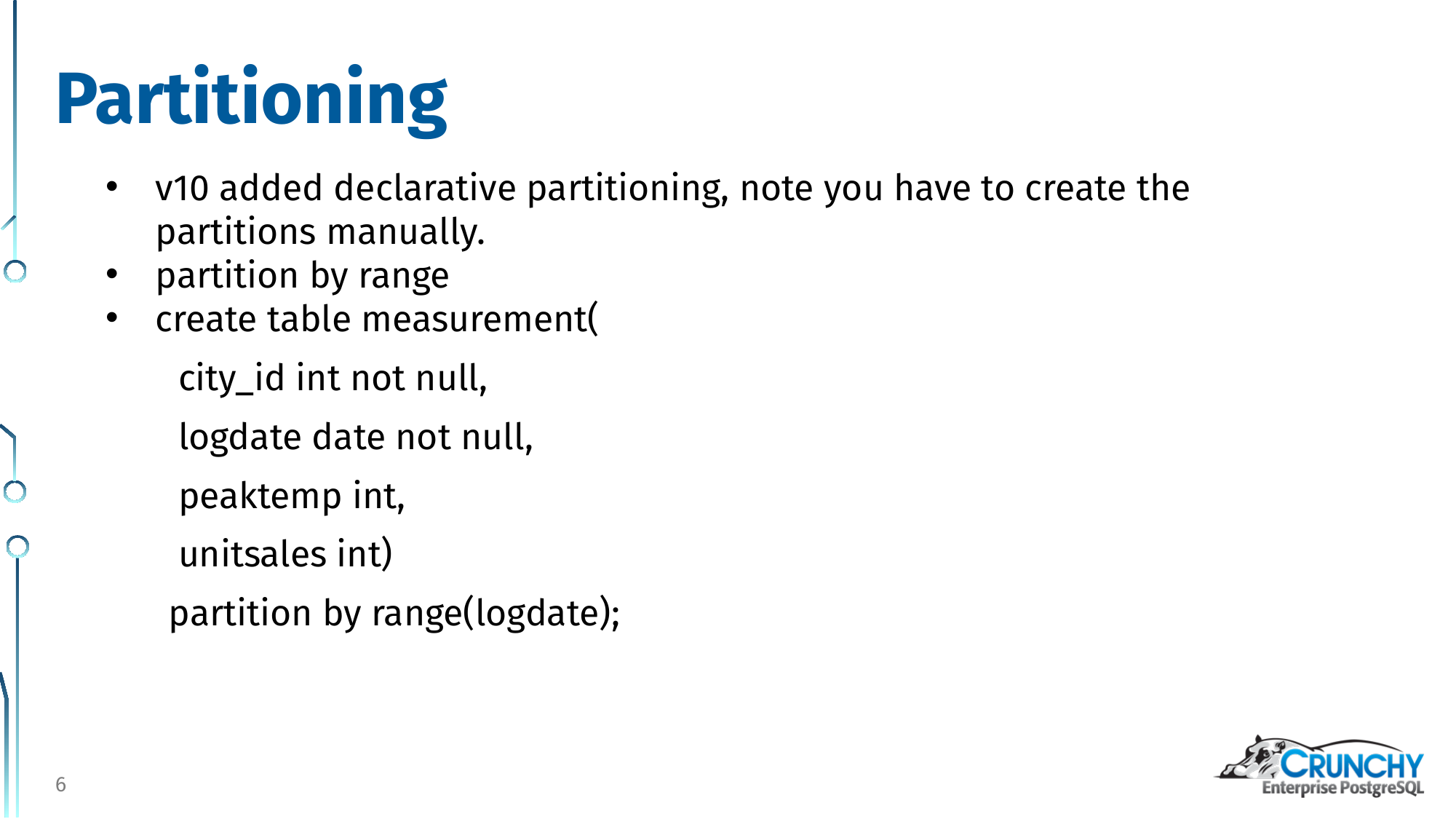

# Partitioning
v10 added declarative partitioning, note you have to create the partitions manually.
partition by range
create table measurement(
        city_id int not null,
        logdate date not null,
        peaktemp int,
        unitsales int)
       partition by range(logdate);

6